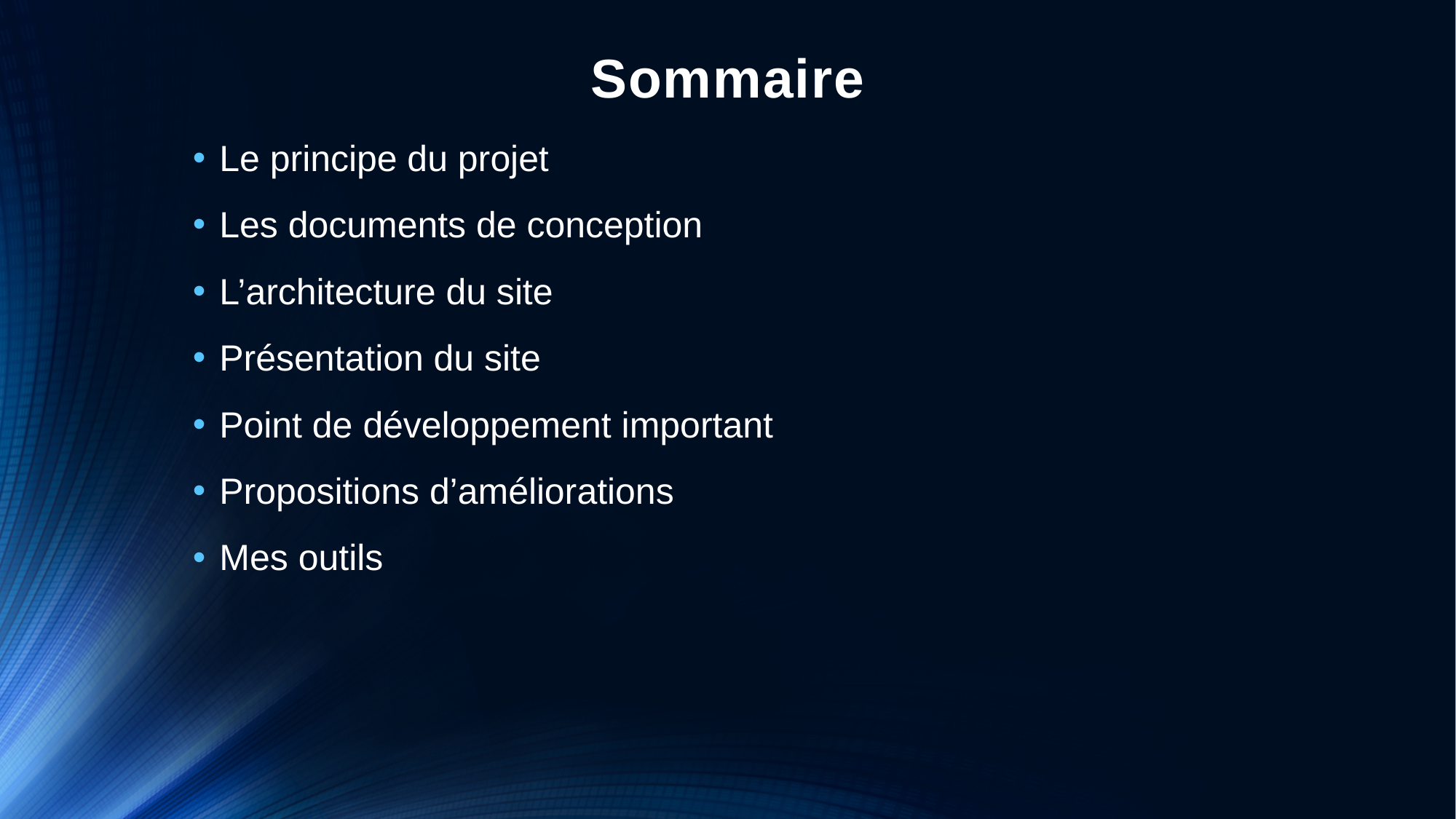

# Sommaire
Le principe du projet
Les documents de conception
L’architecture du site
Présentation du site
Point de développement important
Propositions d’améliorations
Mes outils